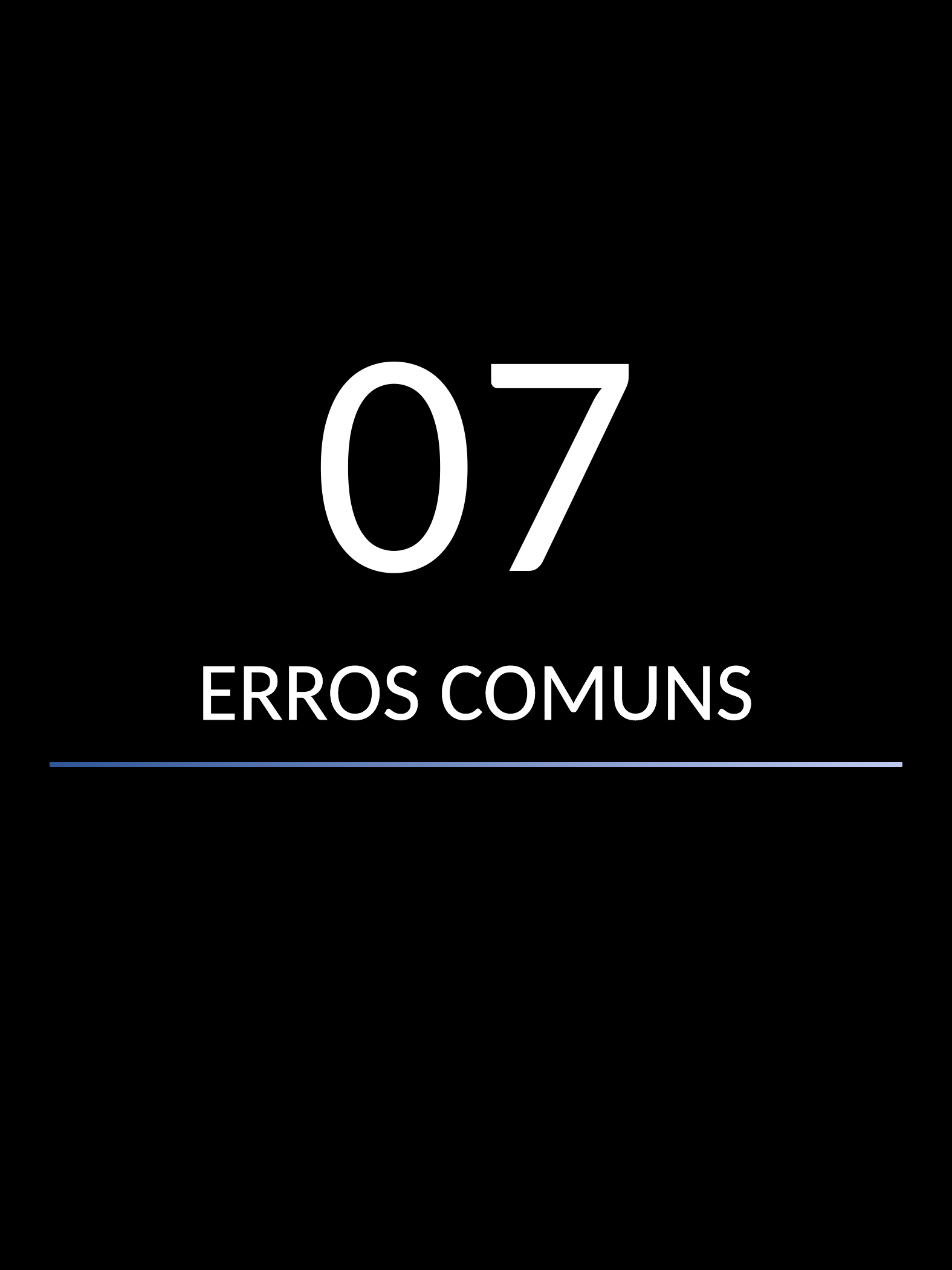

07
ERROS COMUNS

GUIA PARA GANHAR MASSA MUSCULAR DE FORMA RÁPIDA - ITAMAR BERNARDO
15